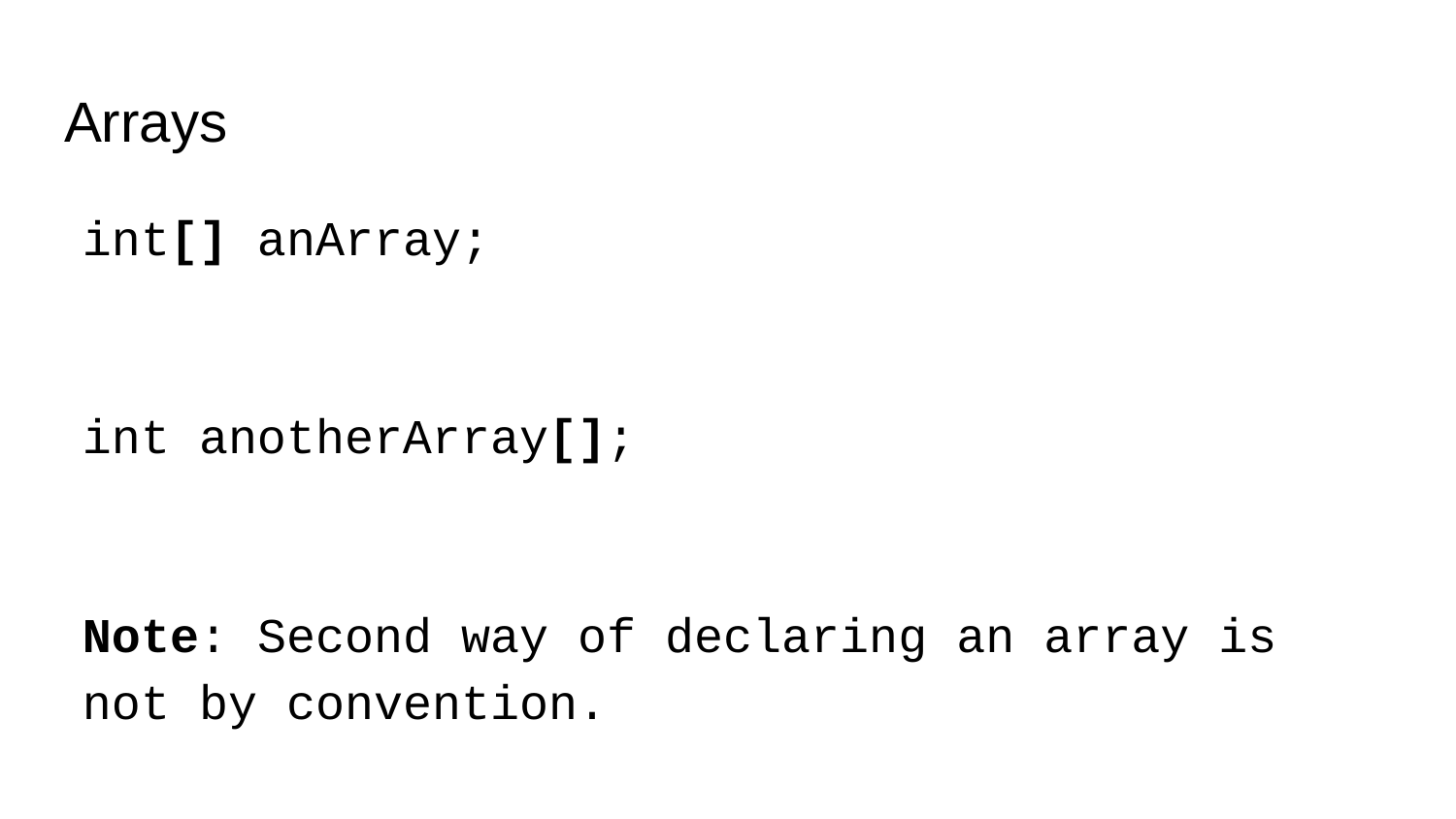

# Arrays
int[] anArray;

int anotherArray[];

Note: Second way of declaring an array is not by convention.